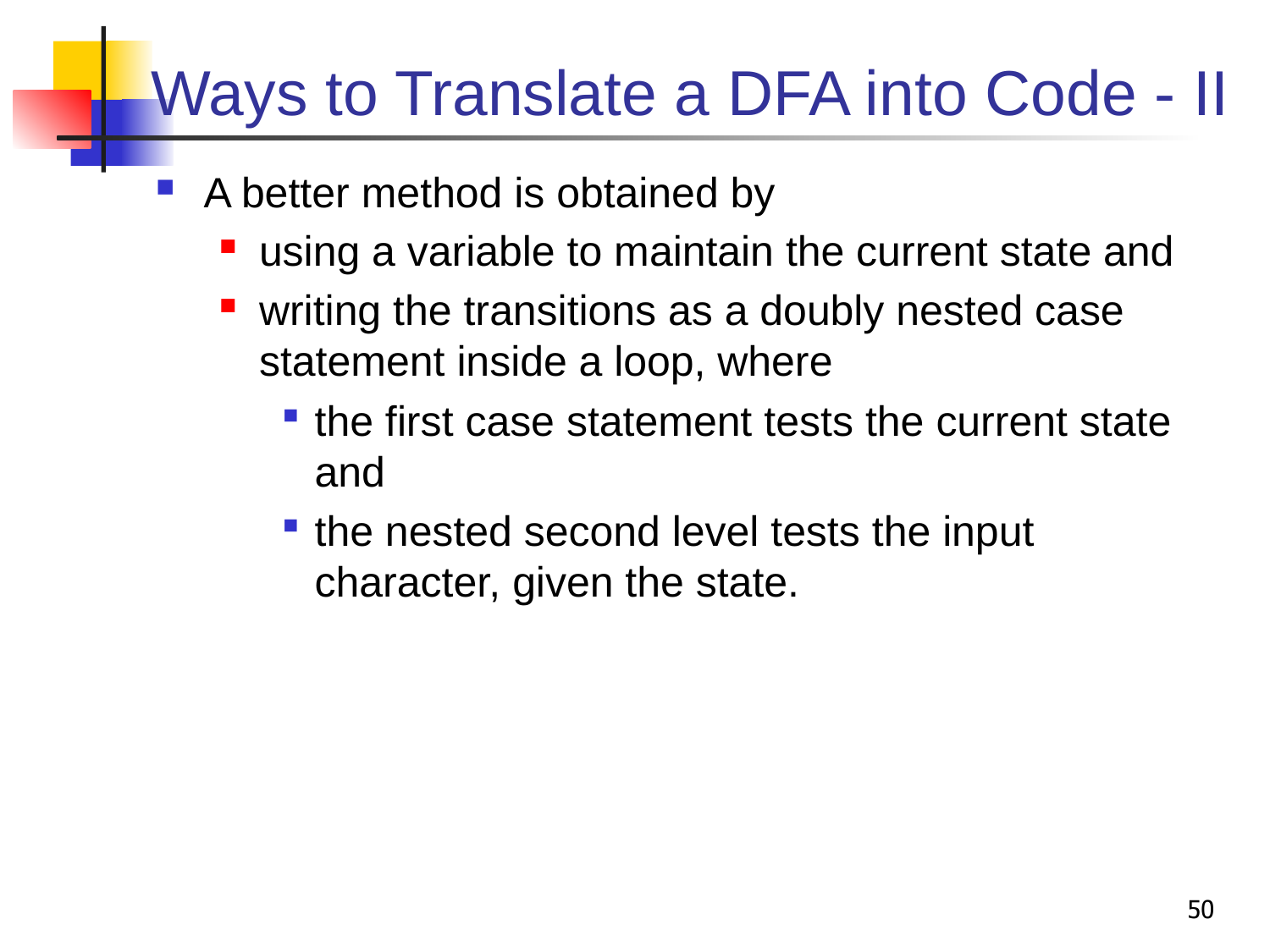

# Ways to Translate a DFA into Code - II
A better method is obtained by
using a variable to maintain the current state and
writing the transitions as a doubly nested case statement inside a loop, where
the first case statement tests the current state and
the nested second level tests the input character, given the state.

50